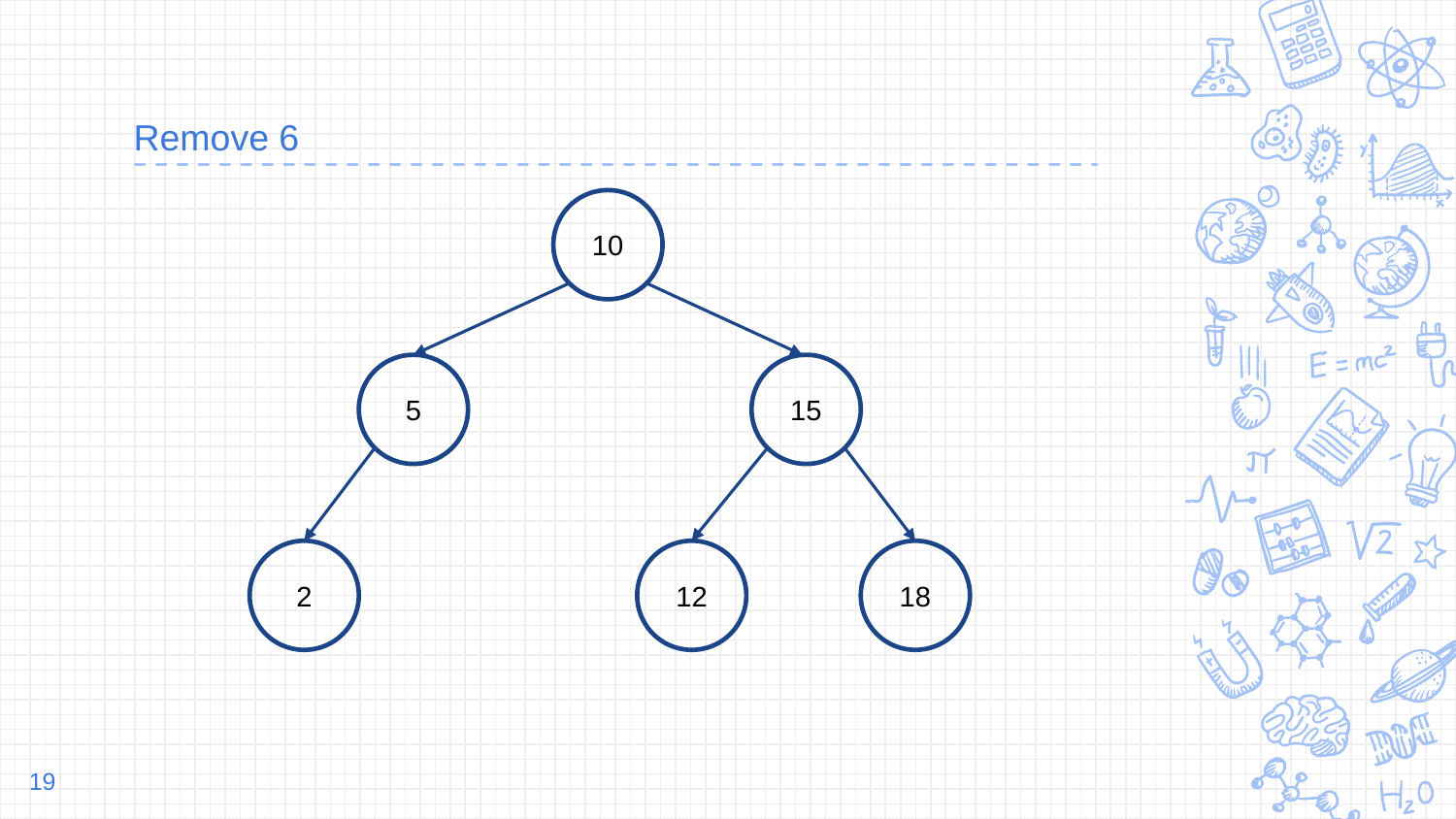

# Remove 6
10
15
5
2
12
18
19